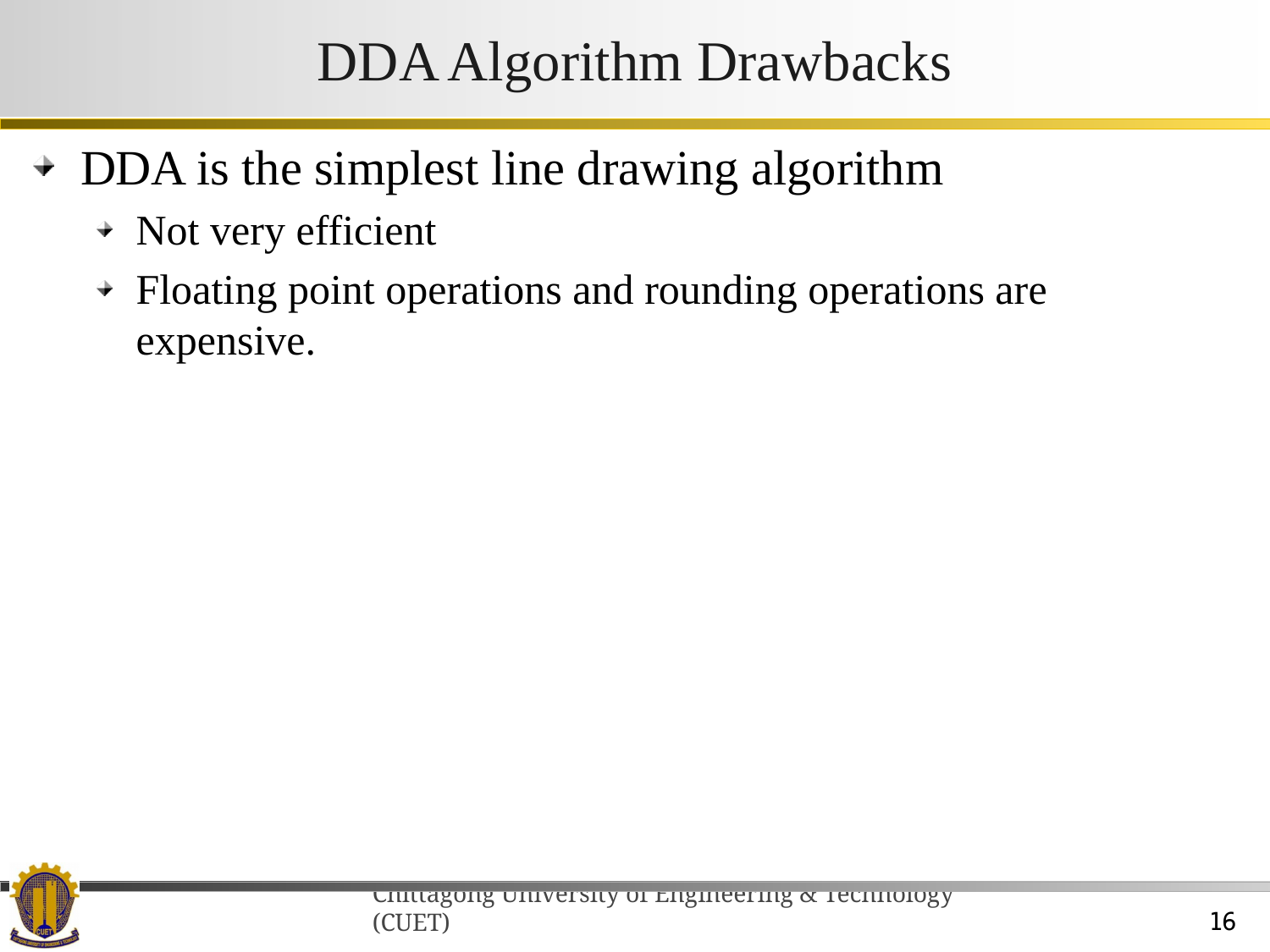

# DDA Algorithm Drawbacks
DDA is the simplest line drawing algorithm
Not very efficient
Floating point operations and rounding operations are expensive.